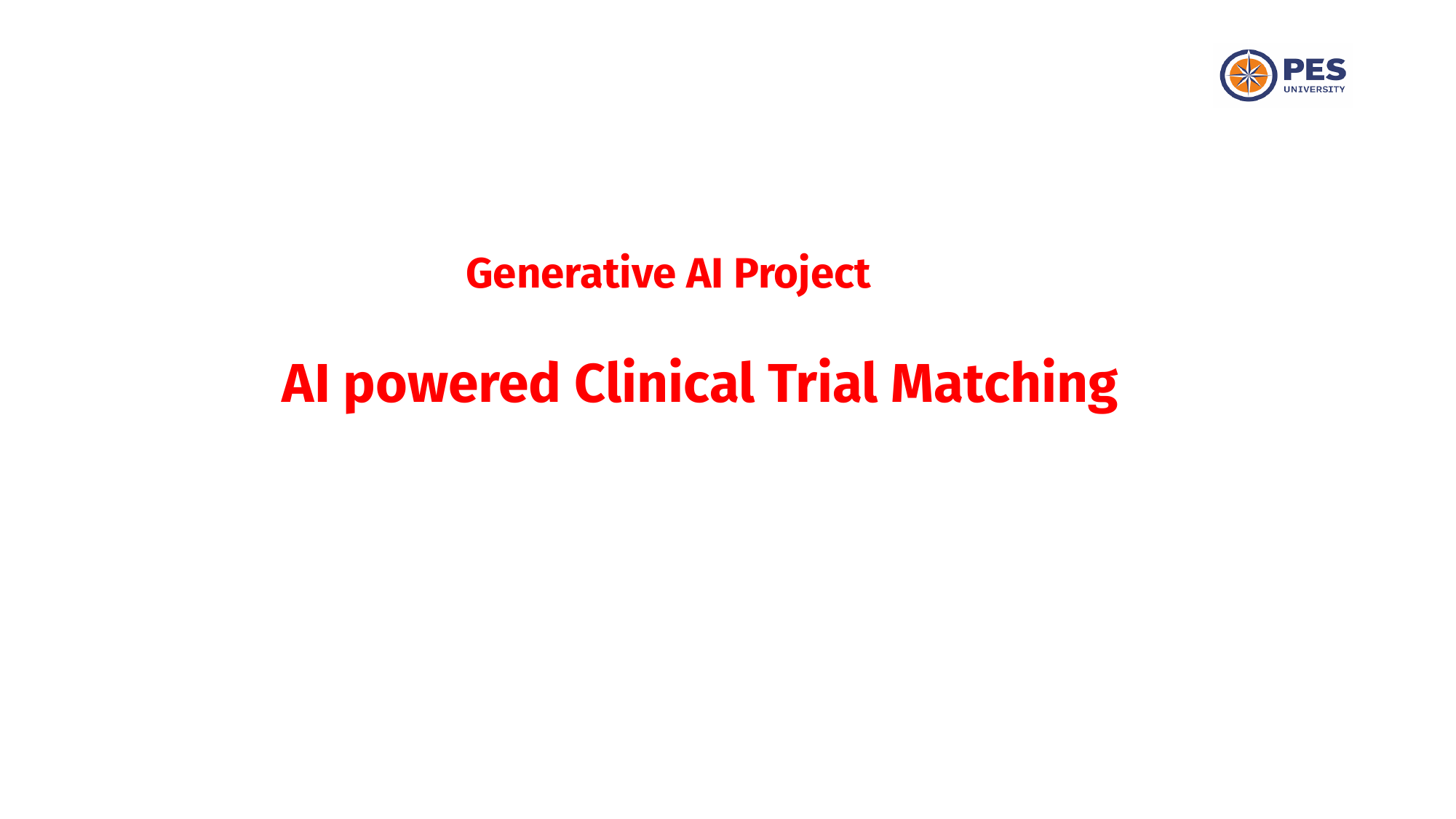

Generative AI Project

       AI powered Clinical Trial Matching